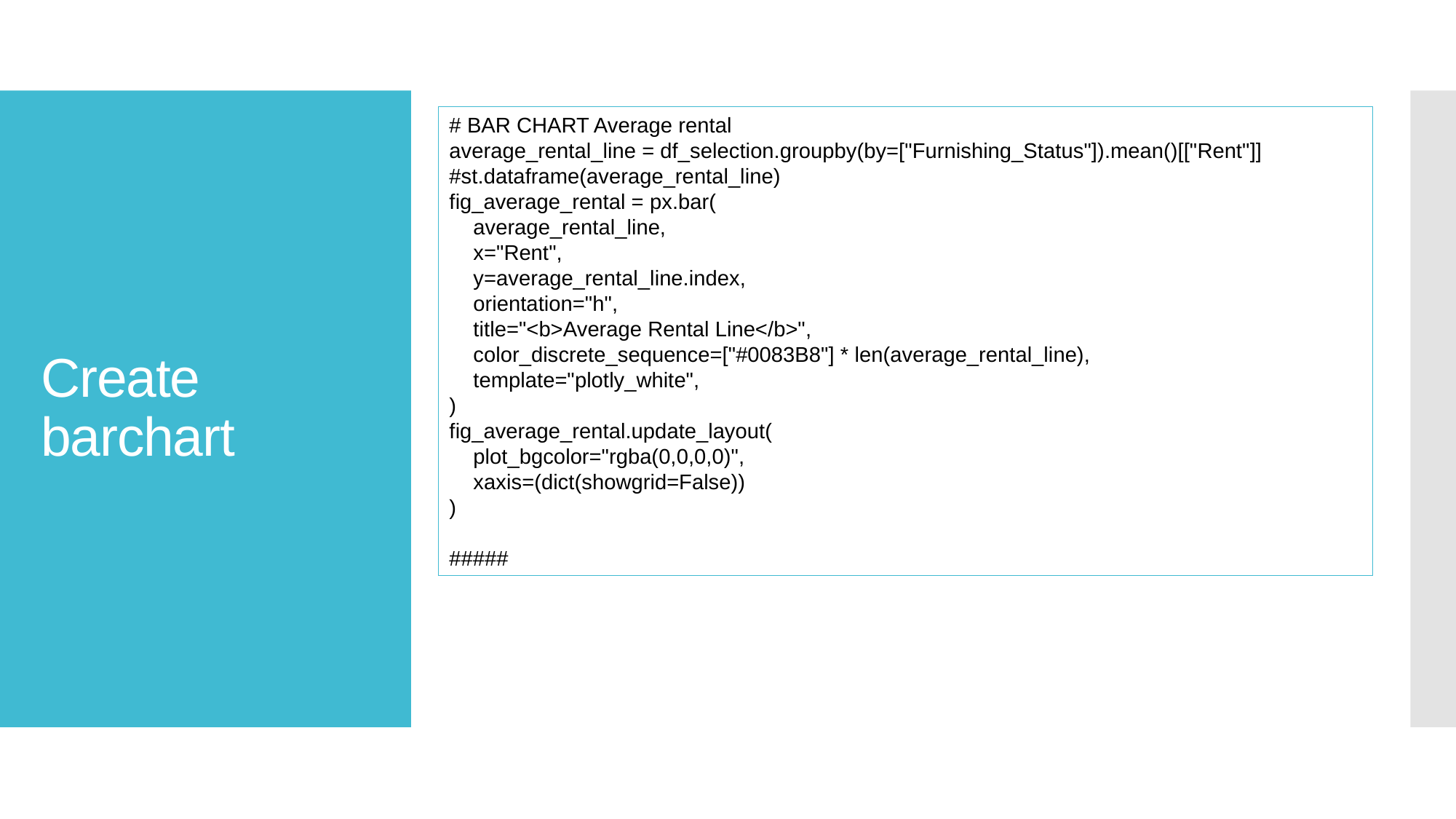

# BAR CHART Average rental
average_rental_line = df_selection.groupby(by=["Furnishing_Status"]).mean()[["Rent"]]
#st.dataframe(average_rental_line)
fig_average_rental = px.bar(
    average_rental_line,
    x="Rent",
    y=average_rental_line.index,
    orientation="h",
    title="<b>Average Rental Line</b>",
    color_discrete_sequence=["#0083B8"] * len(average_rental_line),
    template="plotly_white",
)
fig_average_rental.update_layout(
    plot_bgcolor="rgba(0,0,0,0)",
    xaxis=(dict(showgrid=False))
)

#####
# Create barchart